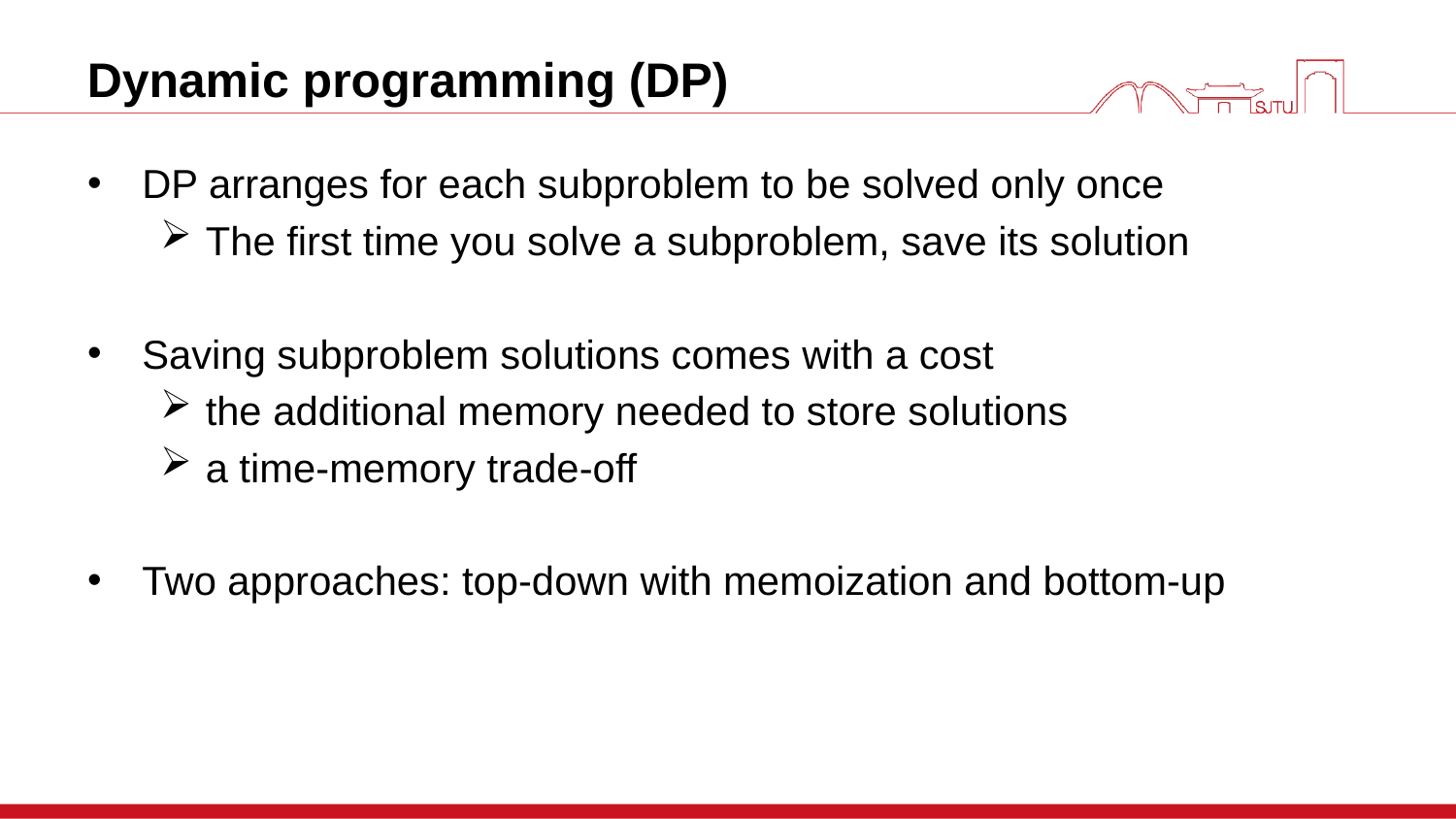

# Dynamic programming (DP)
DP arranges for each subproblem to be solved only once
The first time you solve a subproblem, save its solution

Saving subproblem solutions comes with a cost
the additional memory needed to store solutions
a time-memory trade-off

Two approaches: top-down with memoization and bottom-up